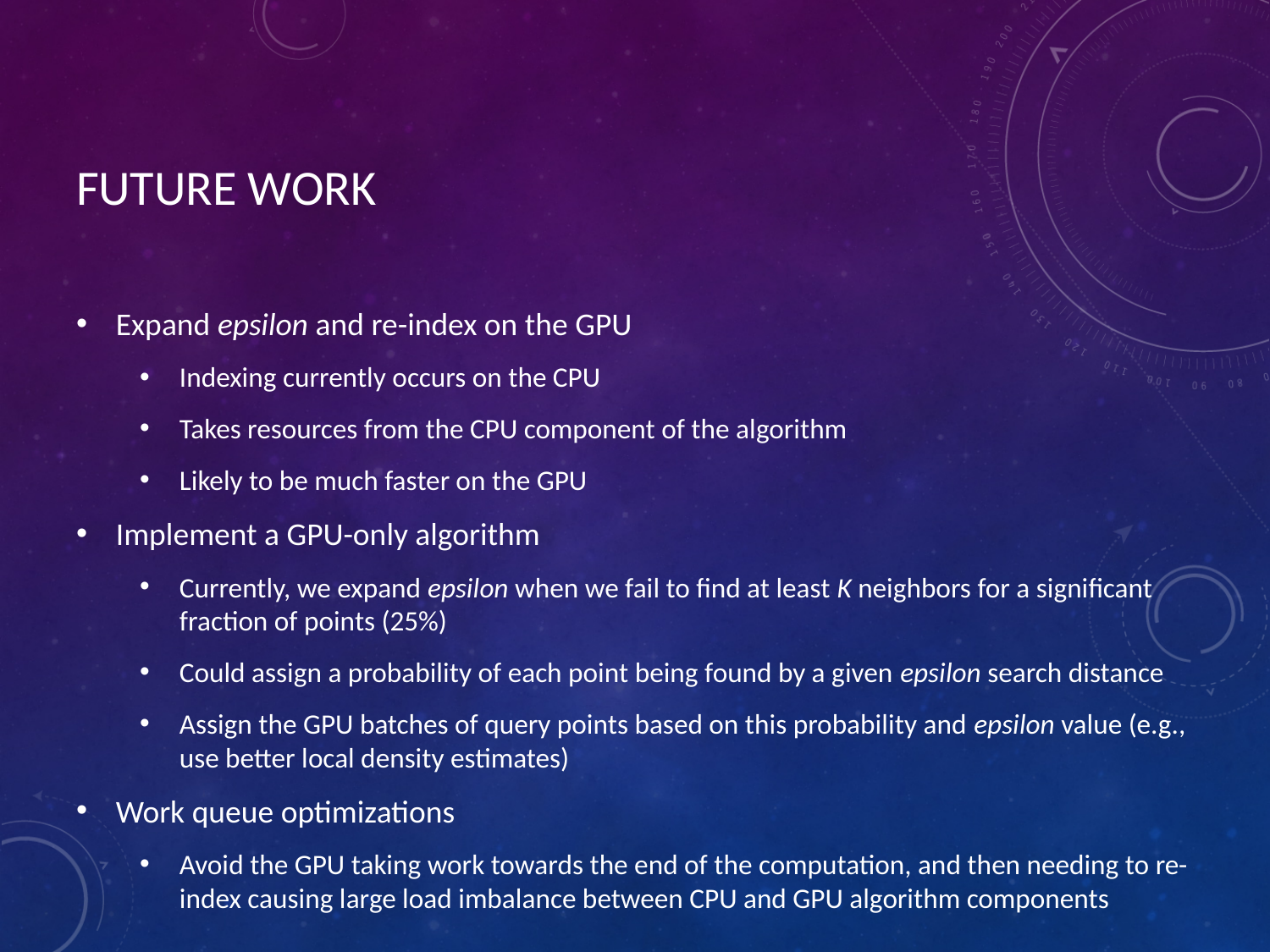

# Future work
Expand epsilon and re-index on the GPU
Indexing currently occurs on the CPU
Takes resources from the CPU component of the algorithm
Likely to be much faster on the GPU
Implement a GPU-only algorithm
Currently, we expand epsilon when we fail to find at least K neighbors for a significant fraction of points (25%)
Could assign a probability of each point being found by a given epsilon search distance
Assign the GPU batches of query points based on this probability and epsilon value (e.g., use better local density estimates)
Work queue optimizations
Avoid the GPU taking work towards the end of the computation, and then needing to re-index causing large load imbalance between CPU and GPU algorithm components